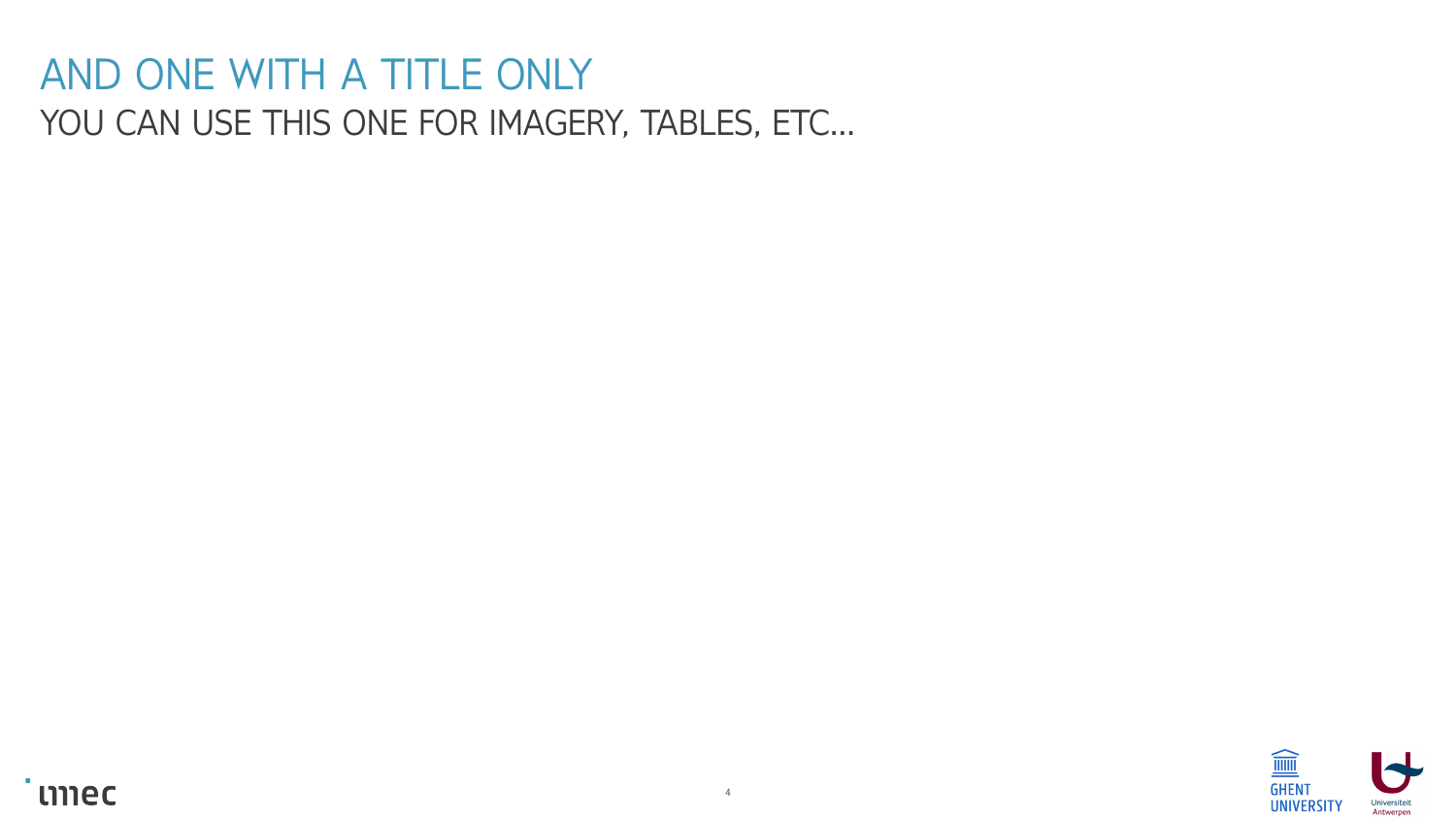

# And one with a title only
You can use this one for imagery, tables, etc...
4